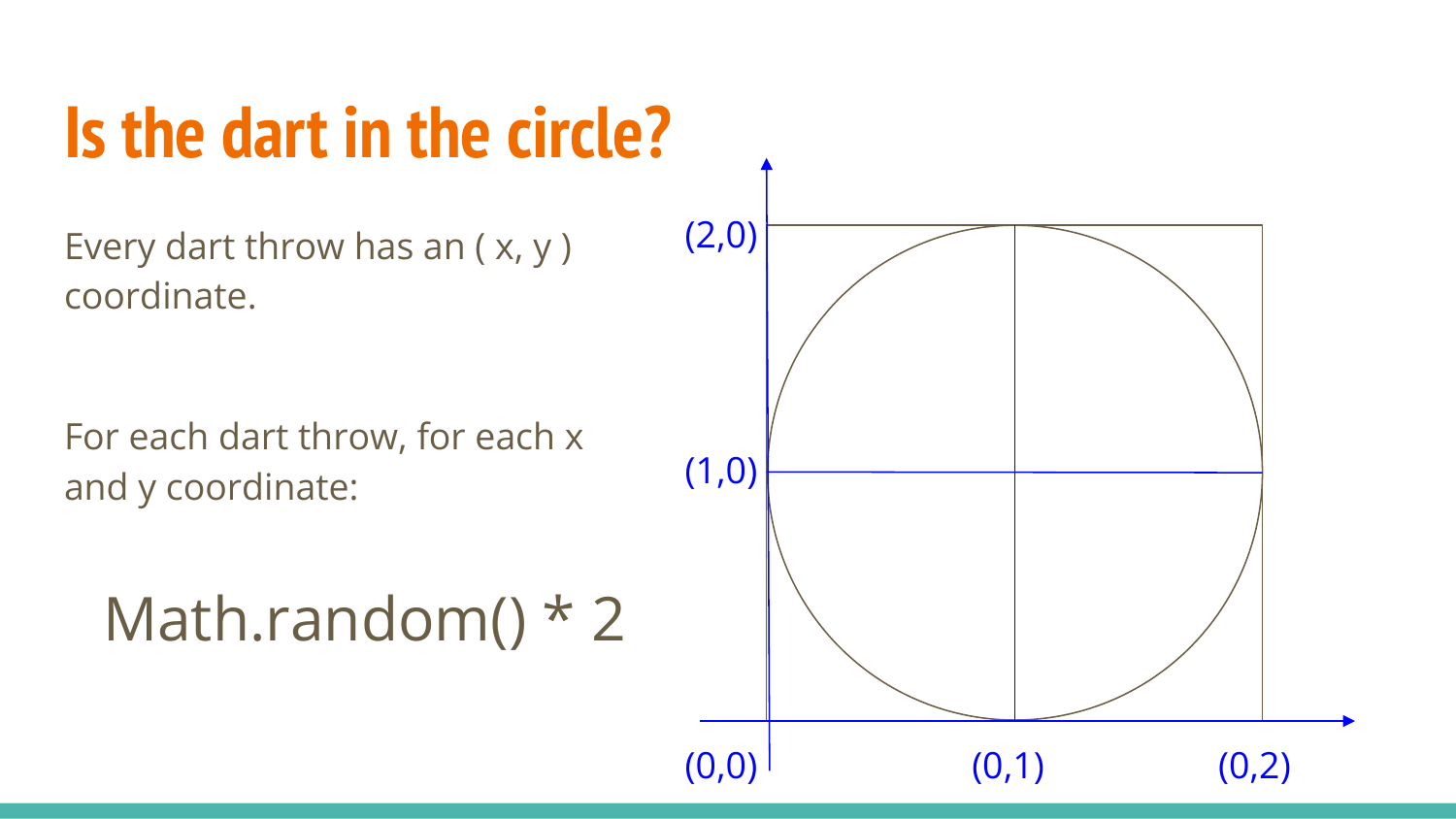

# Is the dart in the circle?
(2,0)
Every dart throw has an ( x, y ) coordinate.

For each dart throw, for each x and y coordinate:

(1,0)
Math.random() * 2
(0,0)
(0,1)
(0,2)